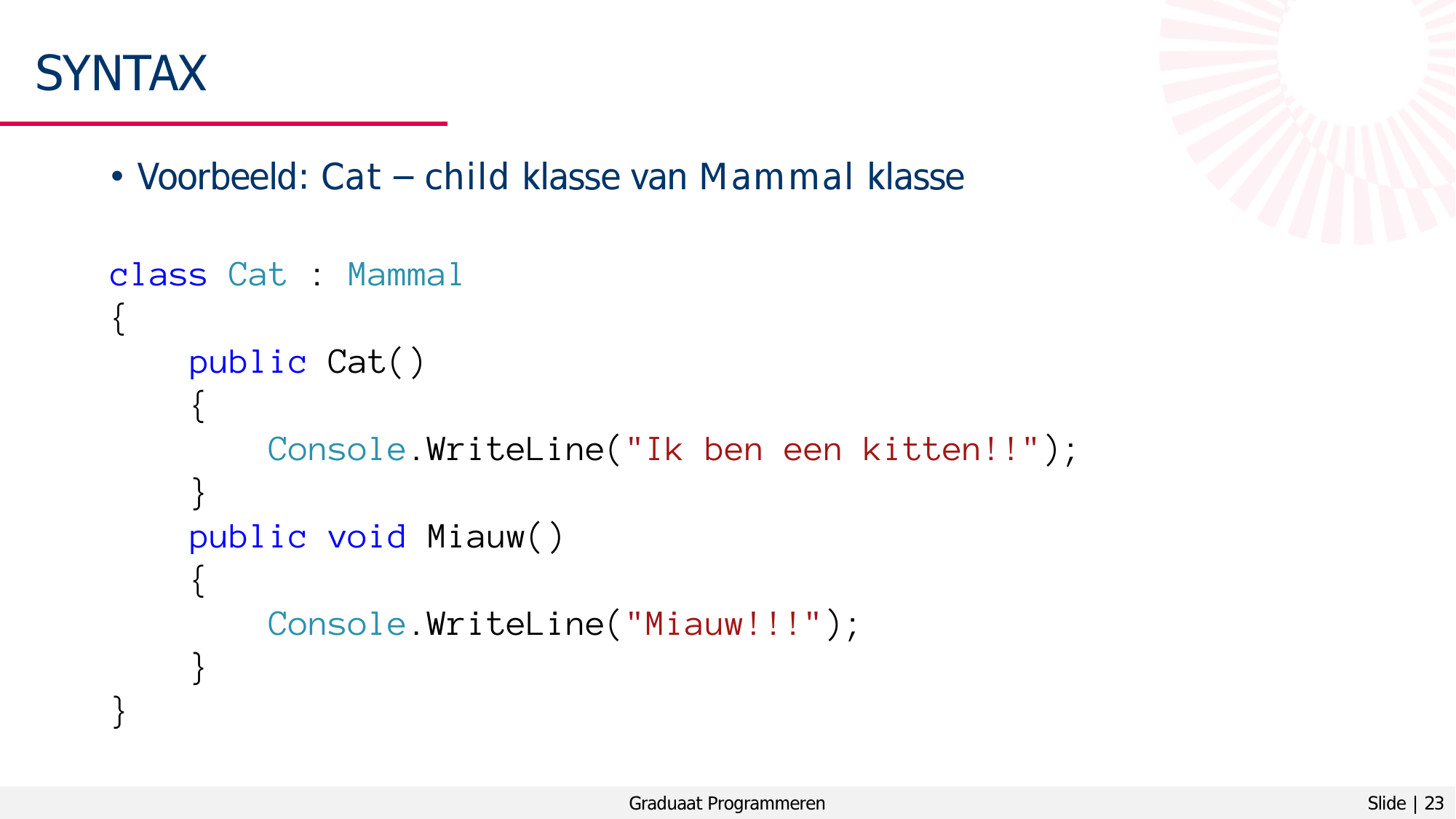

# syntax
Voorbeeld: Cat – child klasse van Mammal klasse
class Cat : Mammal
{
    public Cat()
    {
        Console.WriteLine("Ik ben een kitten!!");
    }
    public void Miauw()
    {
        Console.WriteLine("Miauw!!!");
    }
}